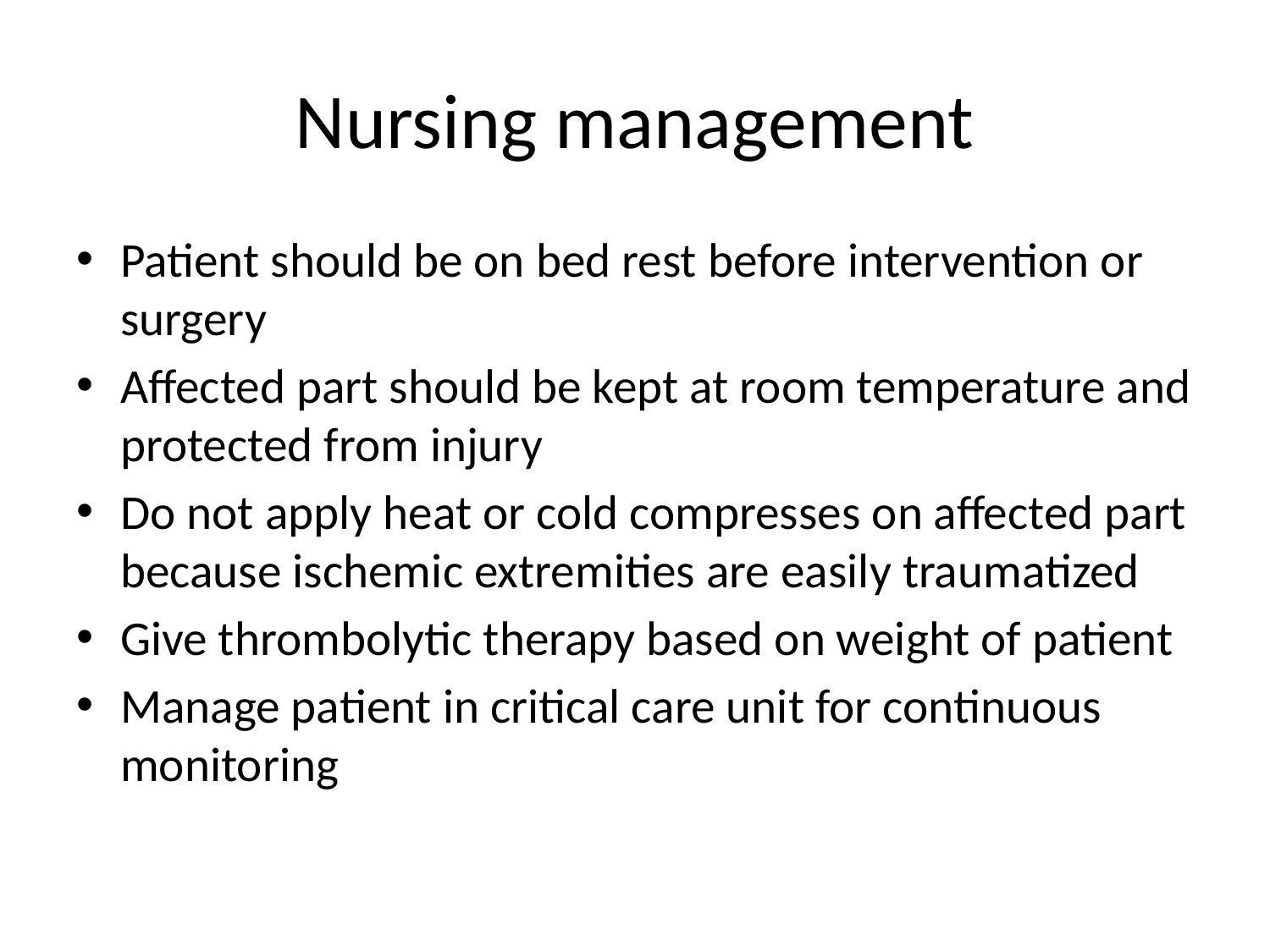

# Nursing management
Patient should be on bed rest before intervention or surgery
Affected part should be kept at room temperature and protected from injury
Do not apply heat or cold compresses on affected part because ischemic extremities are easily traumatized
Give thrombolytic therapy based on weight of patient
Manage patient in critical care unit for continuous monitoring